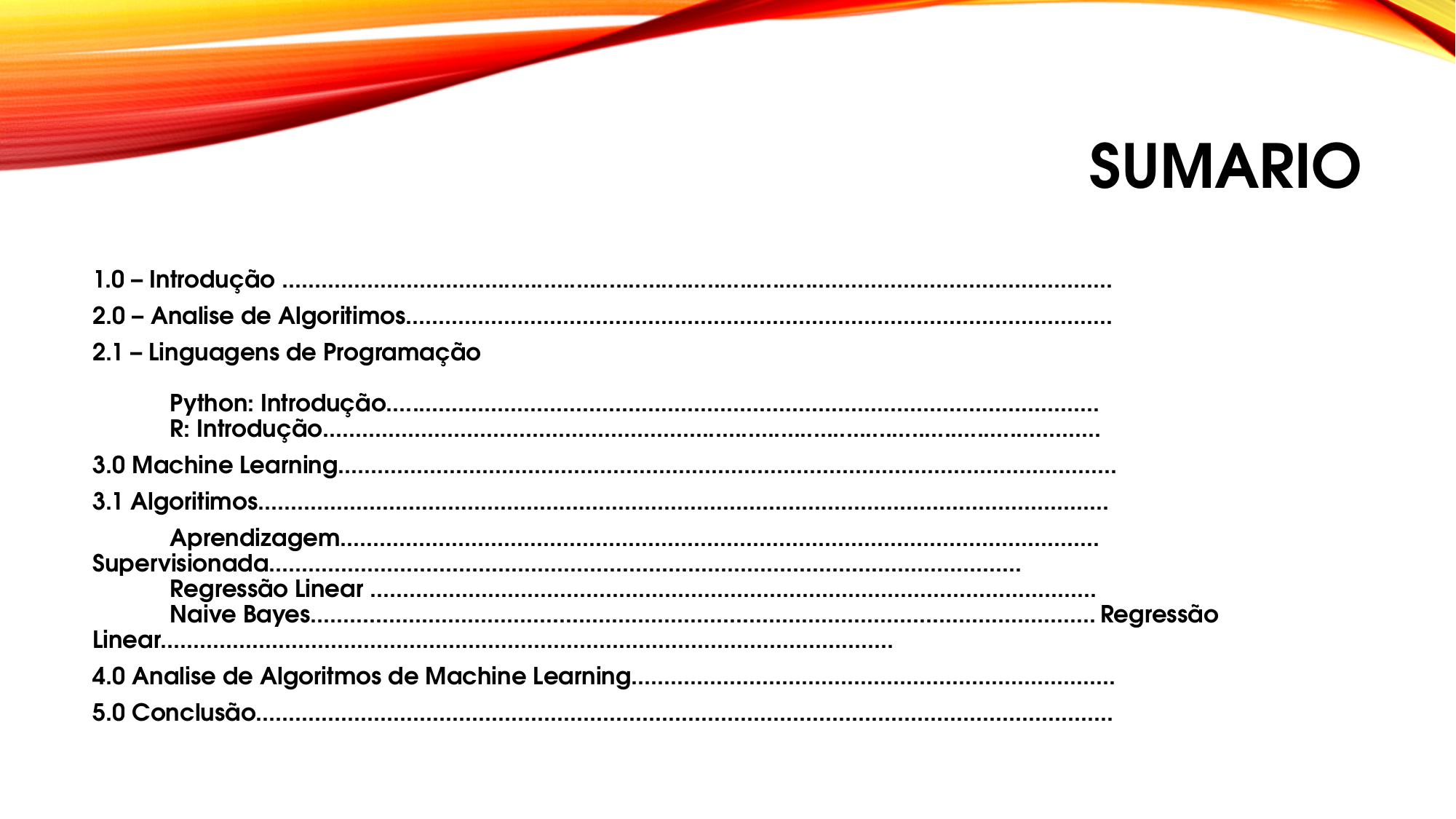

# SUMARIO
1.0 – Introdução ...............................................................................................................................
2.0 – Analise de Algoritimos............................................................................................................
2.1 – Linguagens de Programação
	Python: Introdução.............................................................................................................
	R: Introdução.......................................................................................................................
3.0 Machine Learning.......................................................................................................................
3.1 Algoritimos..................................................................................................................................
	Aprendizagem....................................................................................................................	Supervisionada...................................................................................................................
	Regressão Linear ...............................................................................................................
	Naive Bayes........................................................................................................................	Regressão Linear................................................................................................................
4.0 Analise de Algoritmos de Machine Learning..........................................................................
5.0 Conclusão...................................................................................................................................